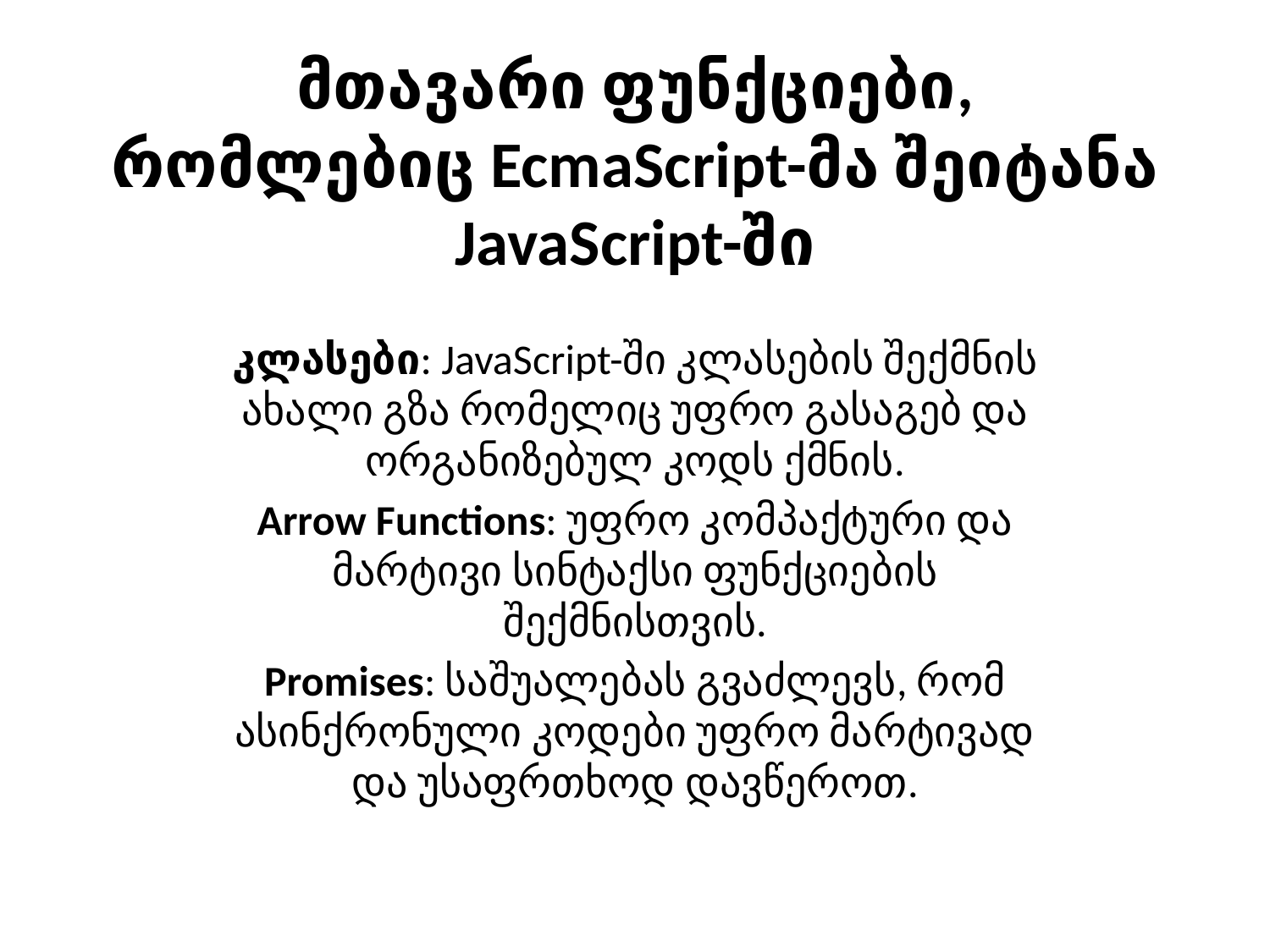

# მთავარი ფუნქციები, რომლებიც EcmaScript-მა შეიტანა JavaScript-ში
კლასები: JavaScript-ში კლასების შექმნის ახალი გზა რომელიც უფრო გასაგებ და ორგანიზებულ კოდს ქმნის.
Arrow Functions: უფრო კომპაქტური და მარტივი სინტაქსი ფუნქციების შექმნისთვის.
Promises: საშუალებას გვაძლევს, რომ ასინქრონული კოდები უფრო მარტივად და უსაფრთხოდ დავწეროთ.